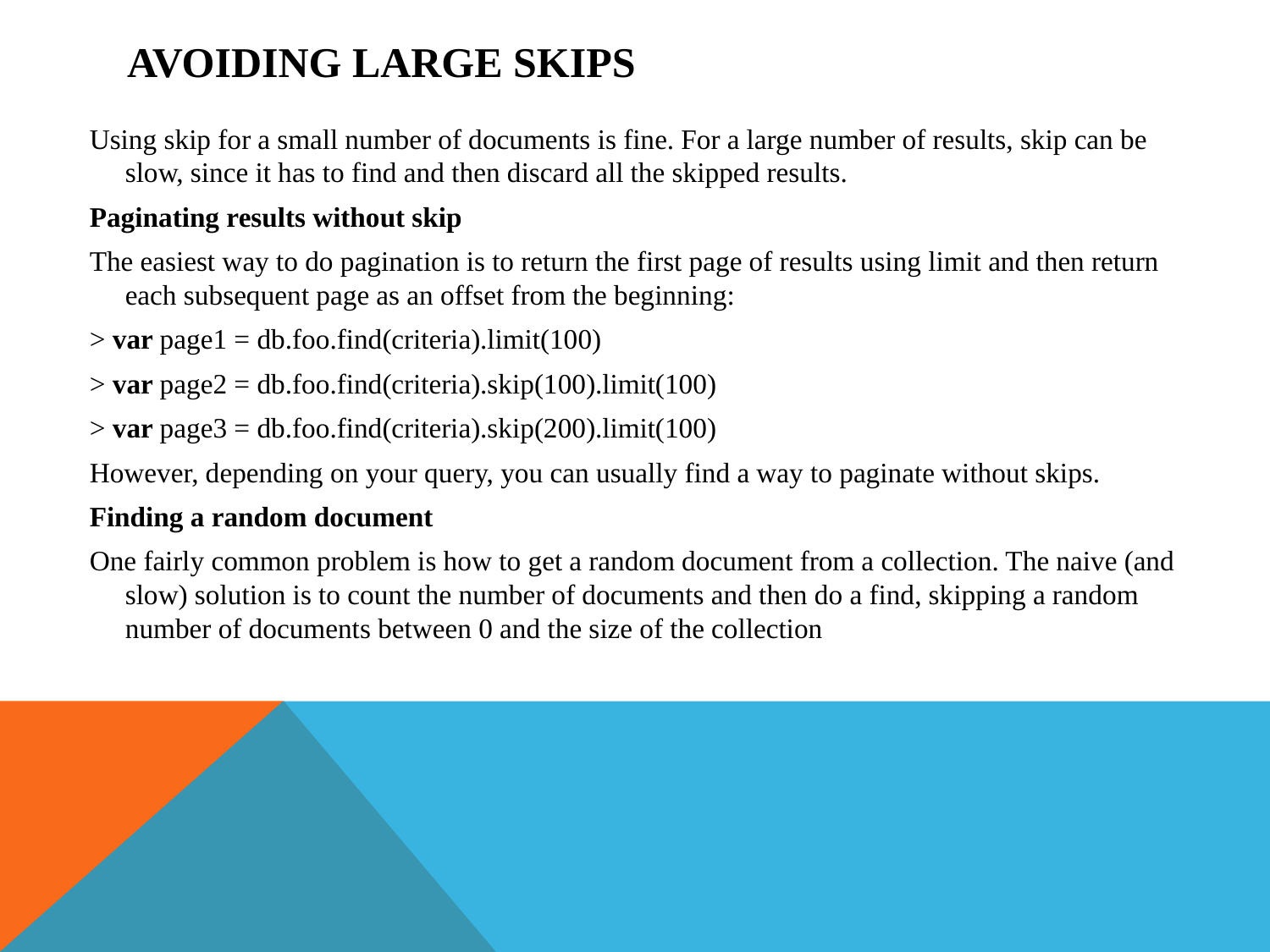

# Avoiding Large Skips
Using skip for a small number of documents is fine. For a large number of results, skip can be slow, since it has to find and then discard all the skipped results.
Paginating results without skip
The easiest way to do pagination is to return the first page of results using limit and then return each subsequent page as an offset from the beginning:
> var page1 = db.foo.find(criteria).limit(100)
> var page2 = db.foo.find(criteria).skip(100).limit(100)
> var page3 = db.foo.find(criteria).skip(200).limit(100)
However, depending on your query, you can usually find a way to paginate without skips.
Finding a random document
One fairly common problem is how to get a random document from a collection. The naive (and slow) solution is to count the number of documents and then do a find, skipping a random number of documents between 0 and the size of the collection